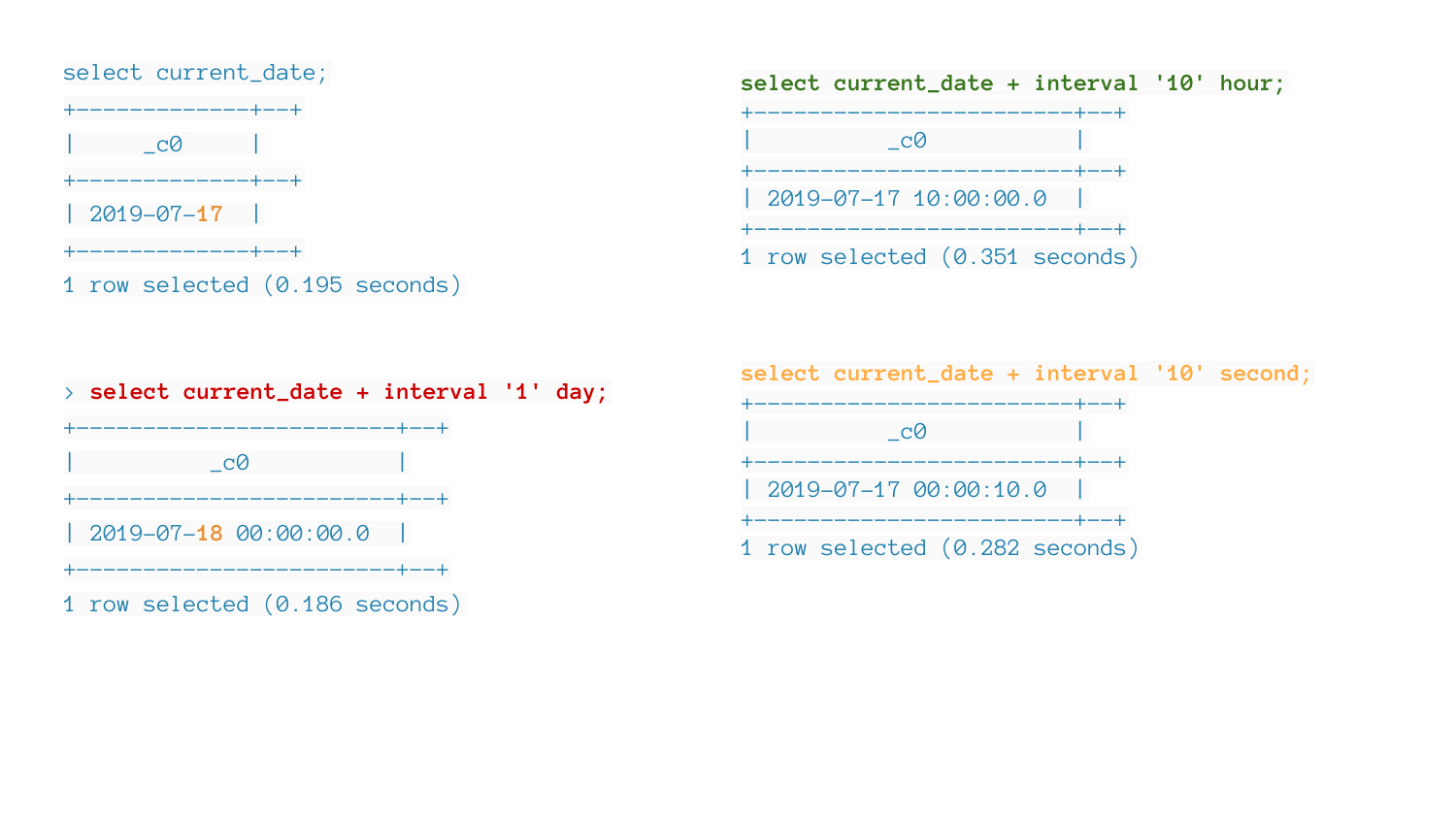

select current_date;
+-------------+--+
|     _c0     |
+-------------+--+
| 2019-07-17  |
+-------------+--+
1 row selected (0.195 seconds)

> select current_date + interval '1' day;
+------------------------+--+
|          _c0           |
+------------------------+--+
| 2019-07-18 00:00:00.0  |
+------------------------+--+
1 row selected (0.186 seconds)
select current_date + interval '10' hour;
+------------------------+--+
|          _c0           |
+------------------------+--+
| 2019-07-17 10:00:00.0  |
+------------------------+--+
1 row selected (0.351 seconds)

select current_date + interval '10' second;
+------------------------+--+
|          _c0           |
+------------------------+--+
| 2019-07-17 00:00:10.0  |
+------------------------+--+
1 row selected (0.282 seconds)